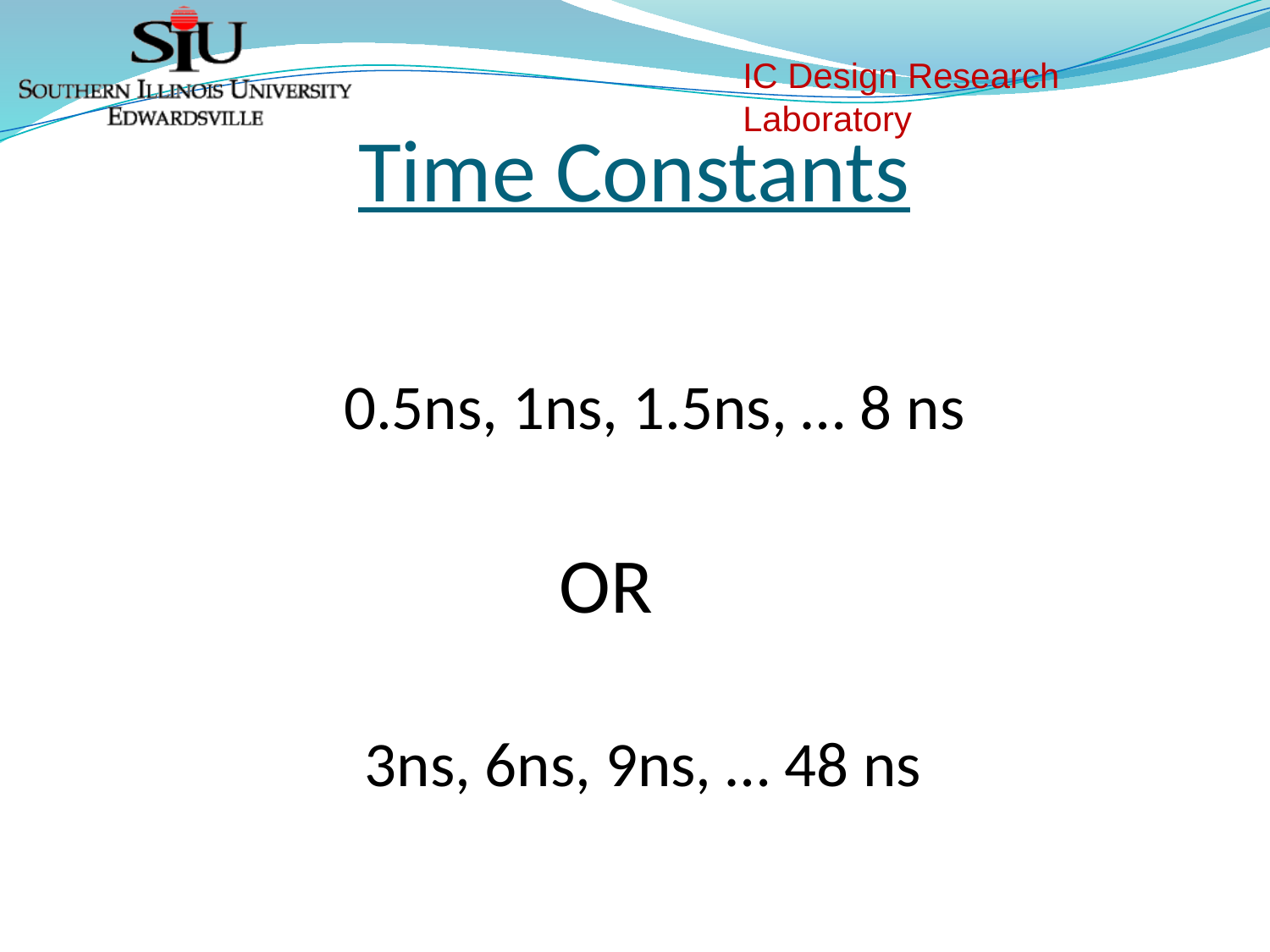

# Time Constants
0.5ns, 1ns, 1.5ns, … 8 ns
OR
3ns, 6ns, 9ns, … 48 ns